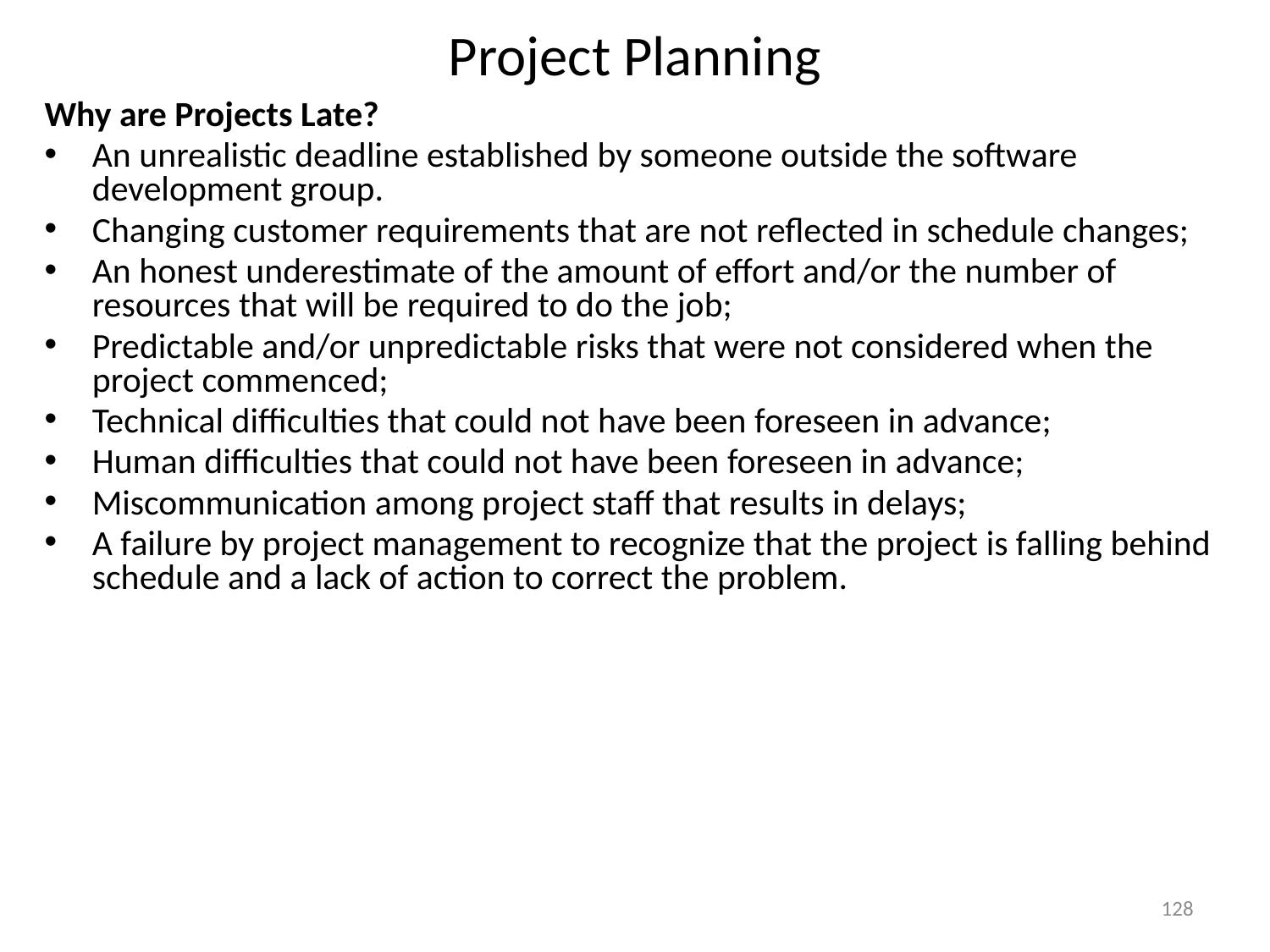

# Project Planning
Why are Projects Late?
An unrealistic deadline established by someone outside the software development group.
Changing customer requirements that are not reflected in schedule changes;
An honest underestimate of the amount of effort and/or the number of resources that will be required to do the job;
Predictable and/or unpredictable risks that were not considered when the project commenced;
Technical difficulties that could not have been foreseen in advance;
Human difficulties that could not have been foreseen in advance;
Miscommunication among project staff that results in delays;
A failure by project management to recognize that the project is falling behind schedule and a lack of action to correct the problem.
128